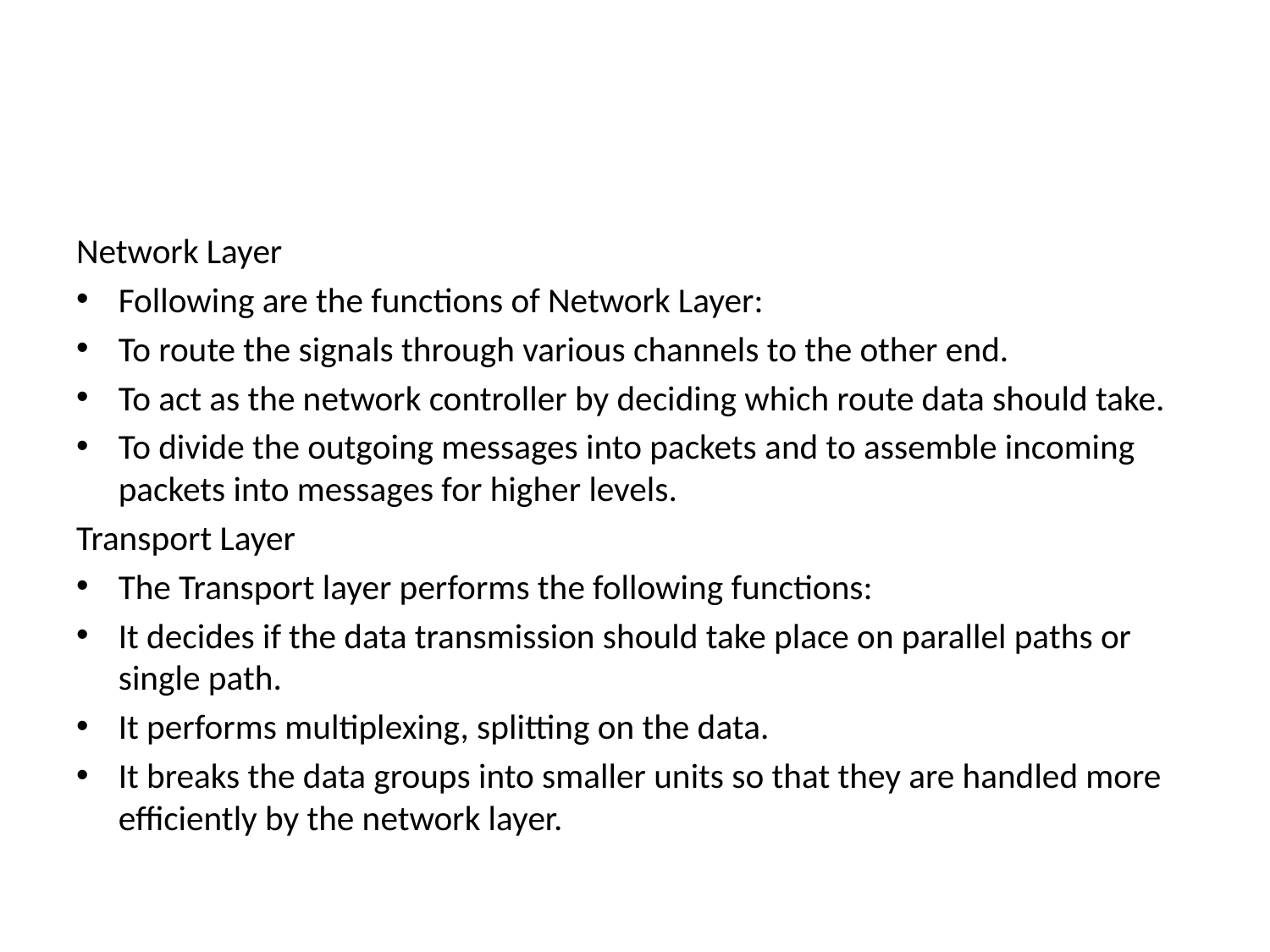

#
Network Layer
Following are the functions of Network Layer:
To route the signals through various channels to the other end.
To act as the network controller by deciding which route data should take.
To divide the outgoing messages into packets and to assemble incoming packets into messages for higher levels.
Transport Layer
The Transport layer performs the following functions:
It decides if the data transmission should take place on parallel paths or single path.
It performs multiplexing, splitting on the data.
It breaks the data groups into smaller units so that they are handled more efficiently by the network layer.